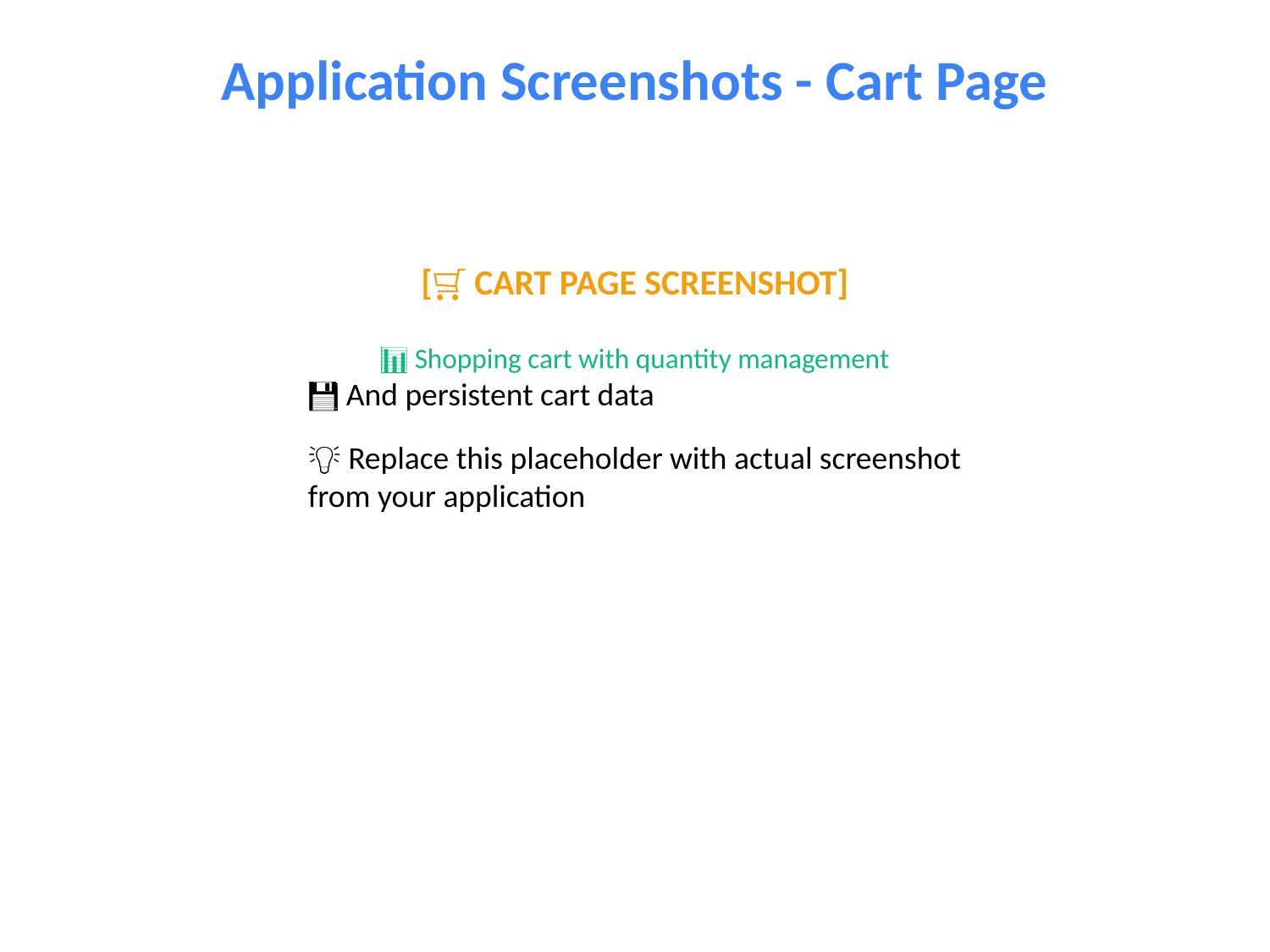

Application Screenshots - Cart Page
[🛒 CART PAGE SCREENSHOT]

📊 Shopping cart with quantity management
💾 And persistent cart data

💡 Replace this placeholder with actual screenshot
from your application